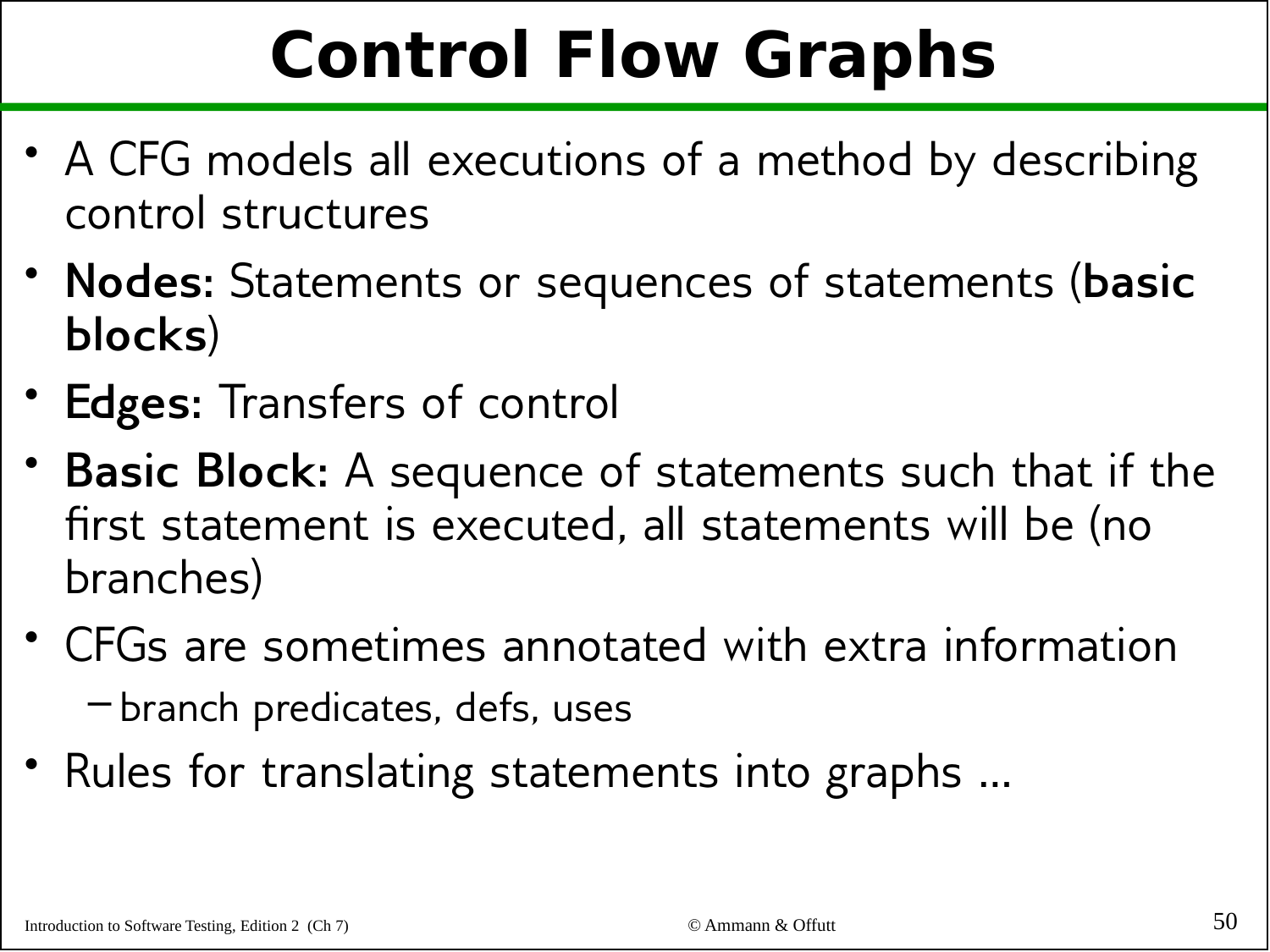

# Control Flow Graphs
A CFG models all executions of a method by describing control structures
Nodes: Statements or sequences of statements (basic blocks)
Edges: Transfers of control
Basic Block: A sequence of statements such that if the first statement is executed, all statements will be (no branches)
CFGs are sometimes annotated with extra information
branch predicates, defs, uses
Rules for translating statements into graphs …
50
© Ammann & Offutt
Introduction to Software Testing, Edition 2  (Ch 7)